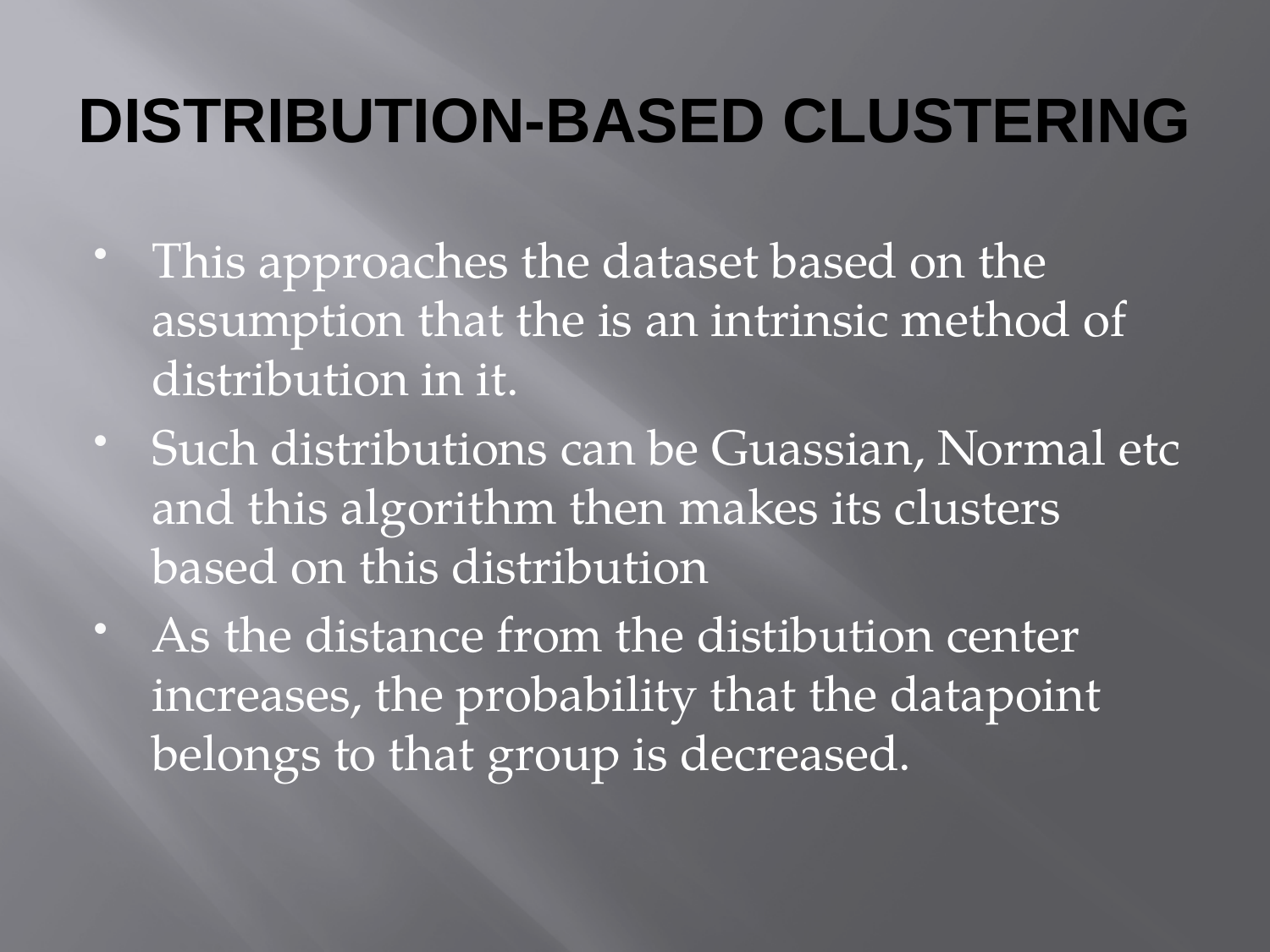

# DISTRIBUTION-BASED CLUSTERING
This approaches the dataset based on the assumption that the is an intrinsic method of distribution in it.
Such distributions can be Guassian, Normal etc and this algorithm then makes its clusters based on this distribution
As the distance from the distibution center increases, the probability that the datapoint belongs to that group is decreased.